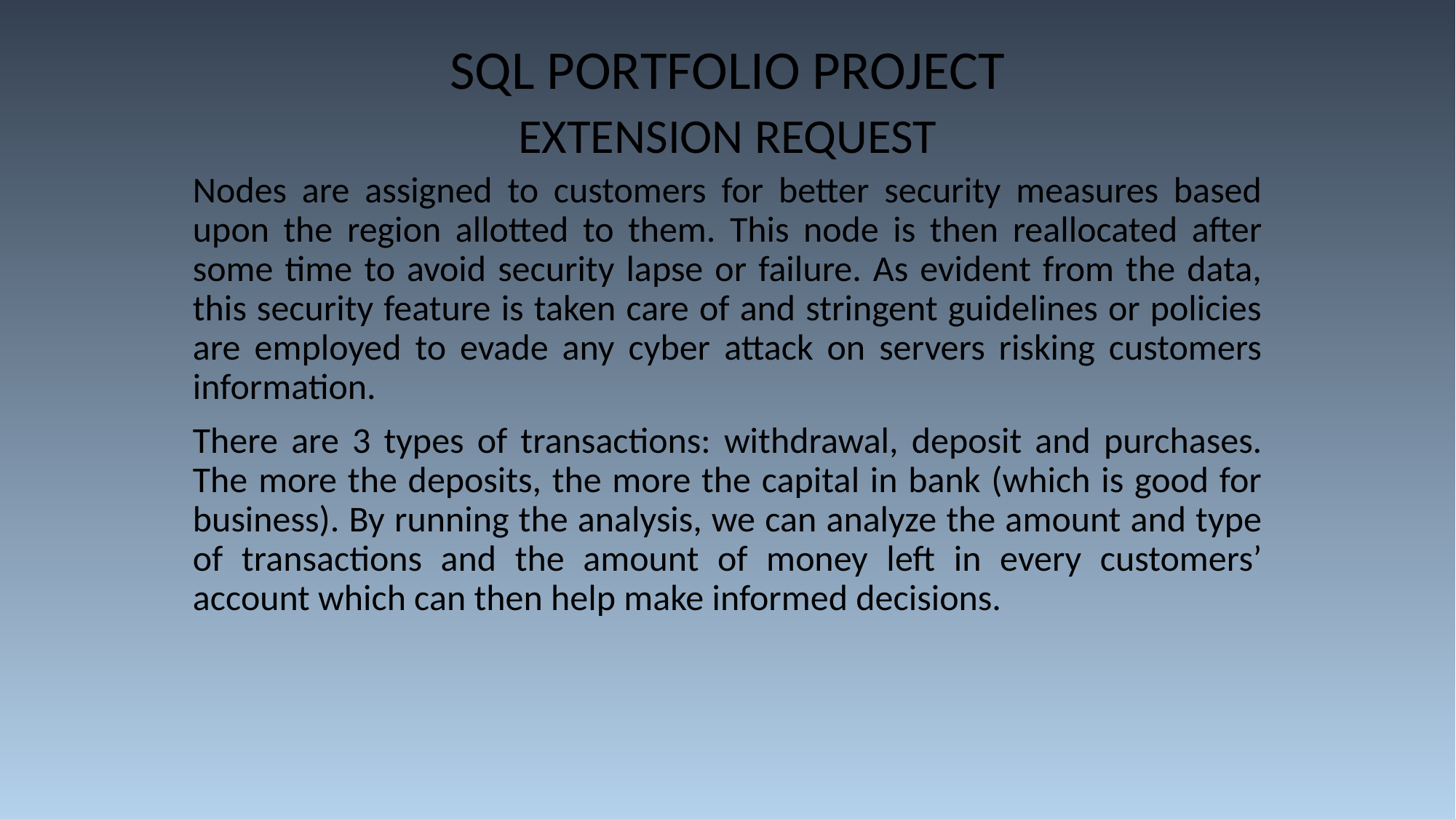

# SQL PORTFOLIO PROJECT
EXTENSION REQUEST

Nodes are assigned to customers for better security measures based upon the region allotted to them. This node is then reallocated after some time to avoid security lapse or failure. As evident from the data, this security feature is taken care of and stringent guidelines or policies are employed to evade any cyber attack on servers risking customers information.
There are 3 types of transactions: withdrawal, deposit and purchases. The more the deposits, the more the capital in bank (which is good for business). By running the analysis, we can analyze the amount and type of transactions and the amount of money left in every customers’ account which can then help make informed decisions.